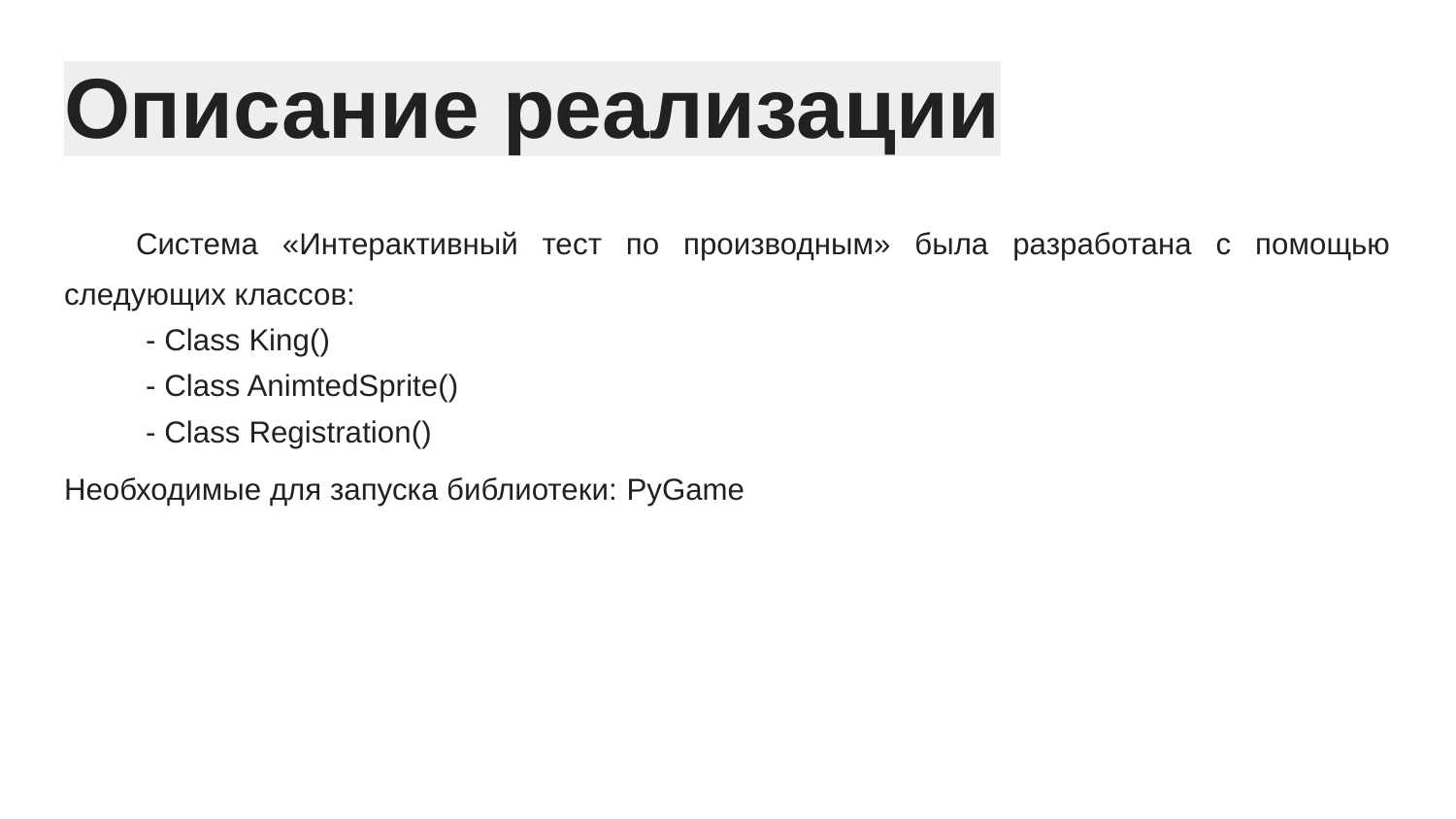

# Описание реализации
Система «Интерактивный тест по производным» была разработана с помощью следующих классов:
- Class King()
- Class AnimtedSprite()
- Class Registration()
Необходимые для запуска библиотеки: PyGame